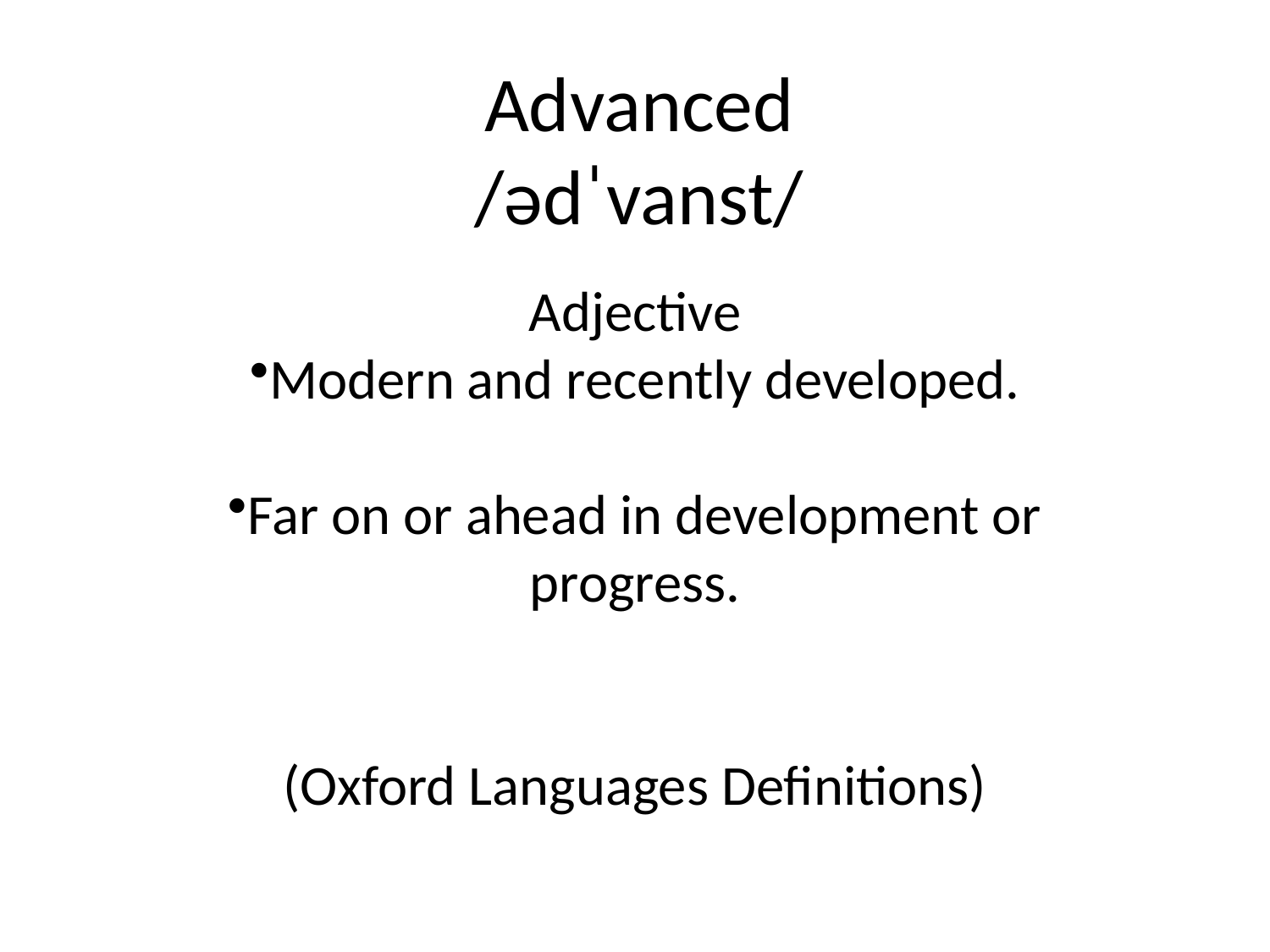

# Advanced
/ədˈvanst/
Adjective
Modern and recently developed.

Far on or ahead in development or progress.

(Oxford Languages Definitions)